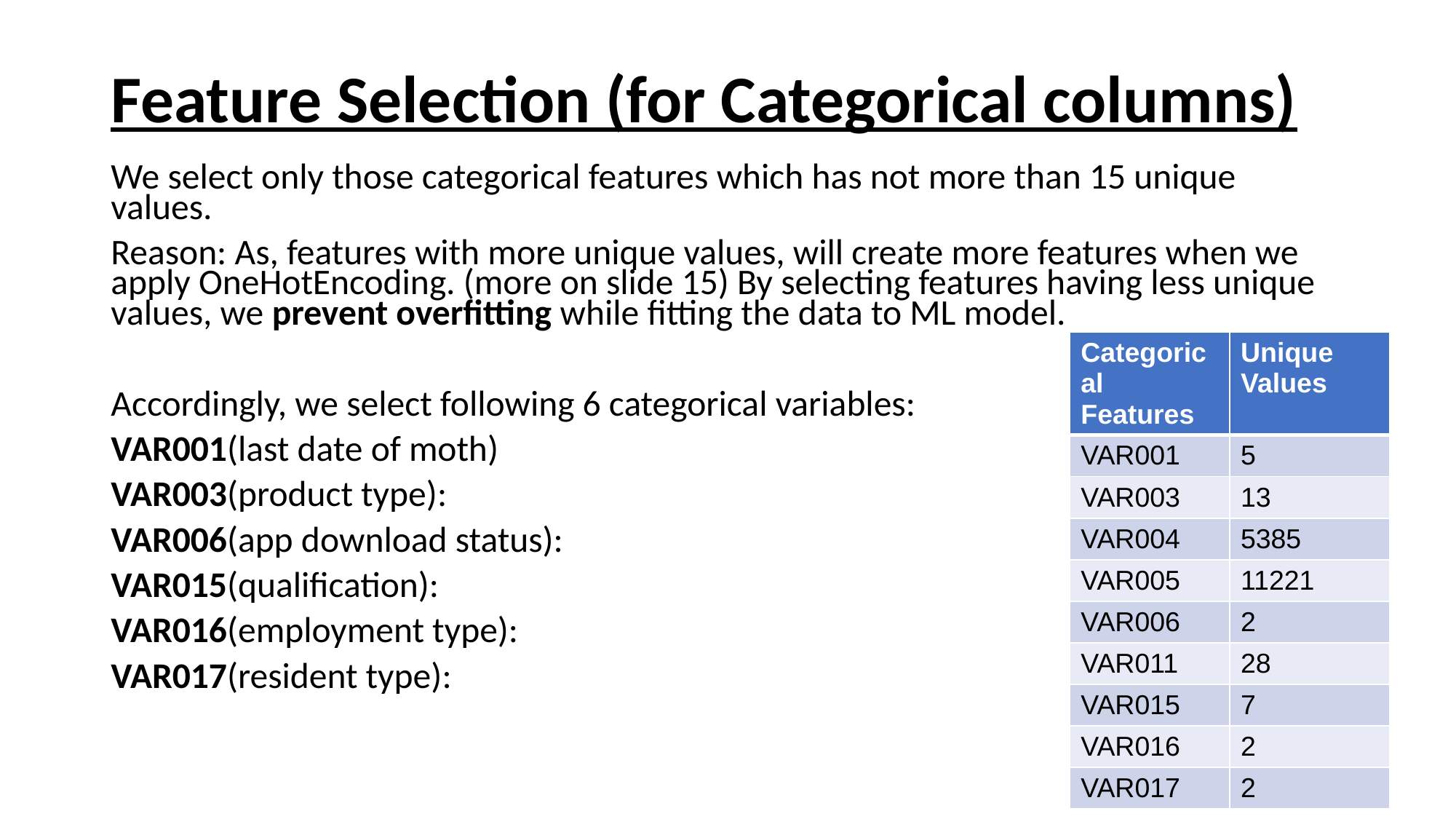

# Feature Selection (for Categorical columns)
We select only those categorical features which has not more than 15 unique values.
Reason: As, features with more unique values, will create more features when we apply OneHotEncoding. (more on slide 15) By selecting features having less unique values, we prevent overfitting while fitting the data to ML model.

Accordingly, we select following 6 categorical variables:
VAR001(last date of moth)
VAR003(product type):
VAR006(app download status):
VAR015(qualification):
VAR016(employment type):
VAR017(resident type):

| Categorical Features | Unique Values |
| --- | --- |
| VAR001 | 5 |
| VAR003 | 13 |
| VAR004 | 5385 |
| VAR005 | 11221 |
| VAR006 | 2 |
| VAR011 | 28 |
| VAR015 | 7 |
| VAR016 | 2 |
| VAR017 | 2 |